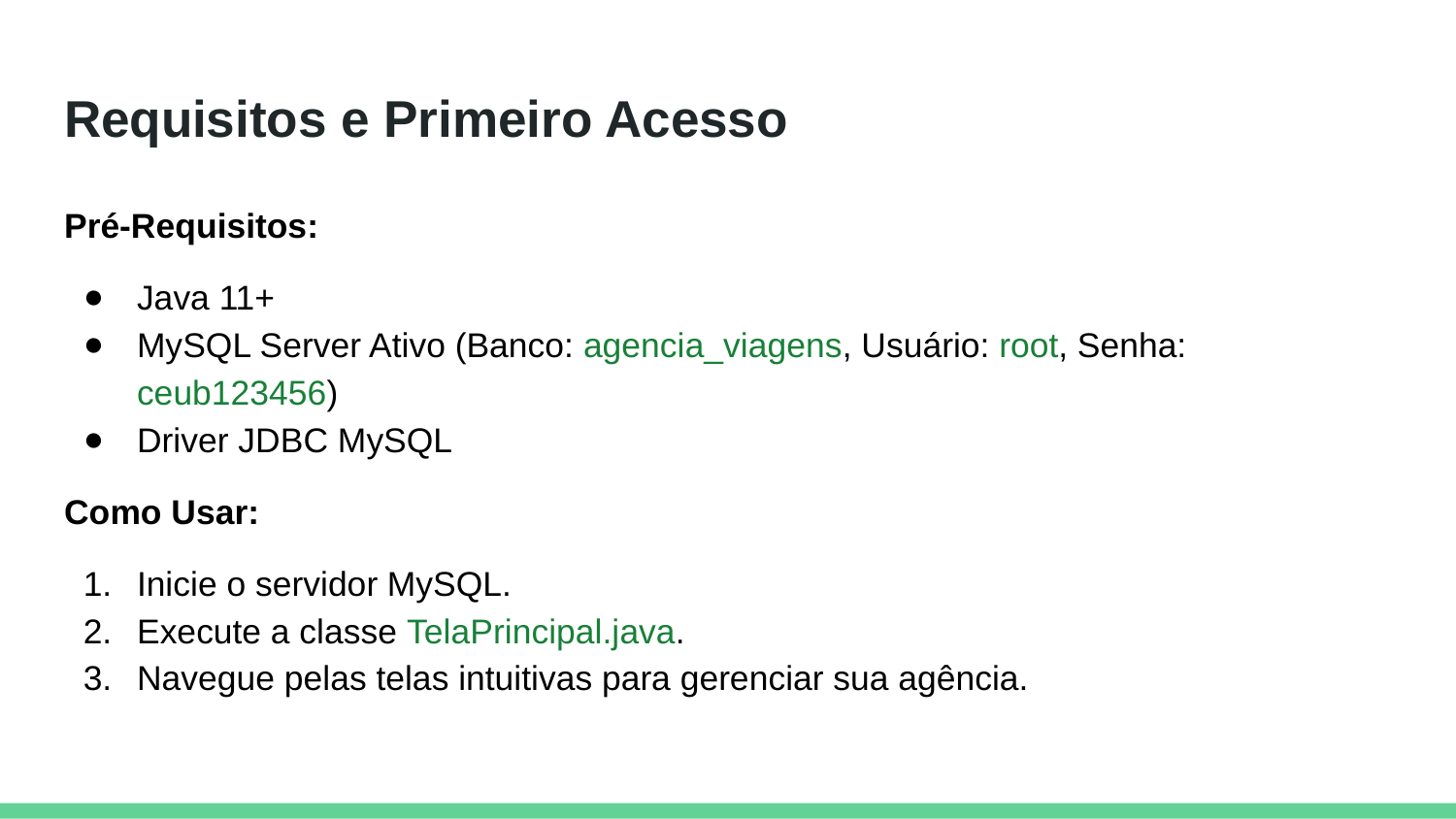

# Requisitos e Primeiro Acesso
Pré-Requisitos:
Java 11+
MySQL Server Ativo (Banco: agencia_viagens, Usuário: root, Senha: ceub123456)
Driver JDBC MySQL
Como Usar:
Inicie o servidor MySQL.
Execute a classe TelaPrincipal.java.
Navegue pelas telas intuitivas para gerenciar sua agência.